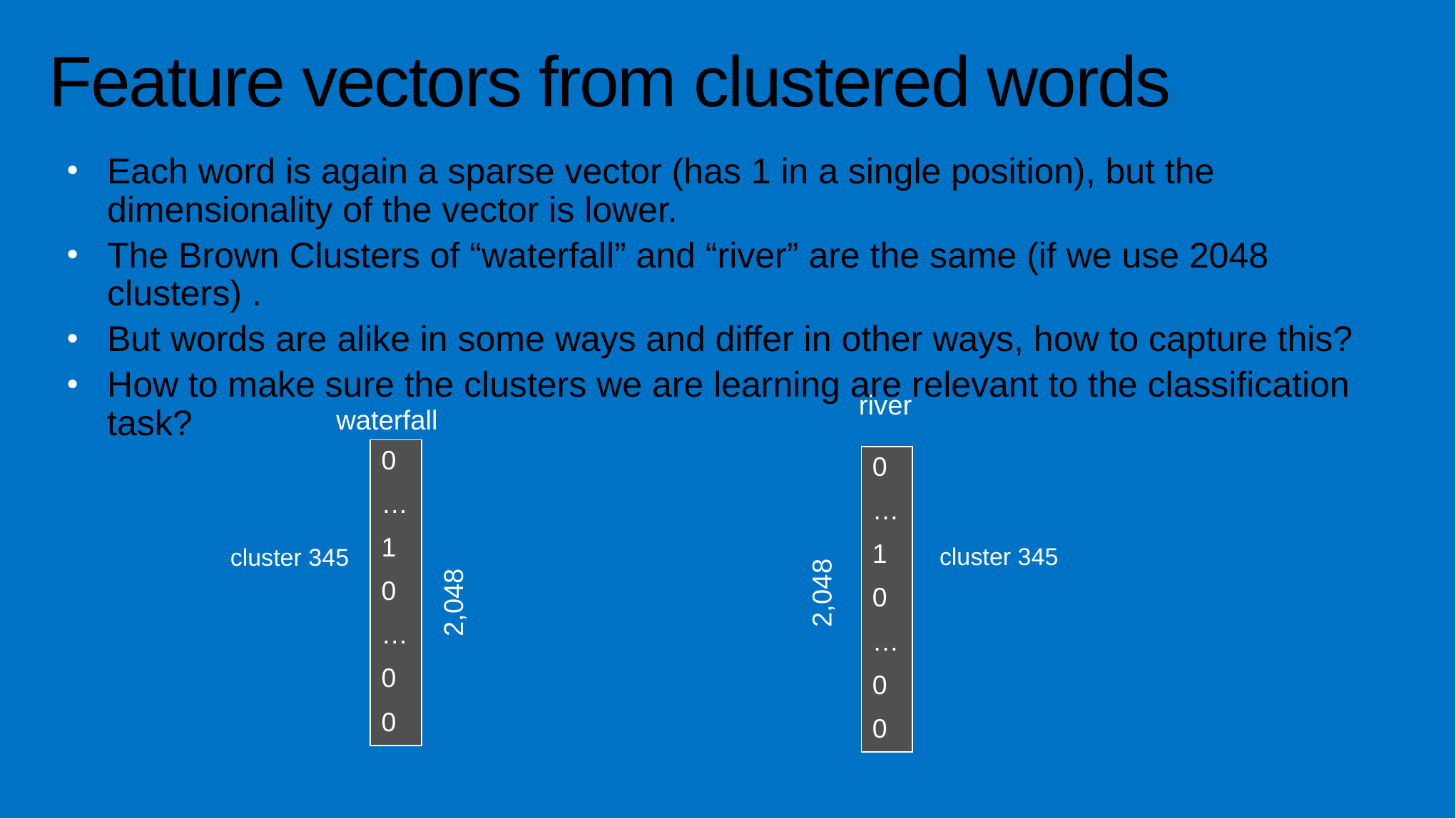

# Feature vectors from clustered words
Each word is again a sparse vector (has 1 in a single position), but the dimensionality of the vector is lower.
The Brown Clusters of “waterfall” and “river” are the same (if we use 2048 clusters) .
But words are alike in some ways and differ in other ways, how to capture this?
How to make sure the clusters we are learning are relevant to the classification task?
river
waterfall
| 0 |
| --- |
| … |
| 1 |
| 0 |
| … |
| 0 |
| 0 |
| 0 |
| --- |
| … |
| 1 |
| 0 |
| … |
| 0 |
| 0 |
cluster 345
cluster 345
2,048
2,048